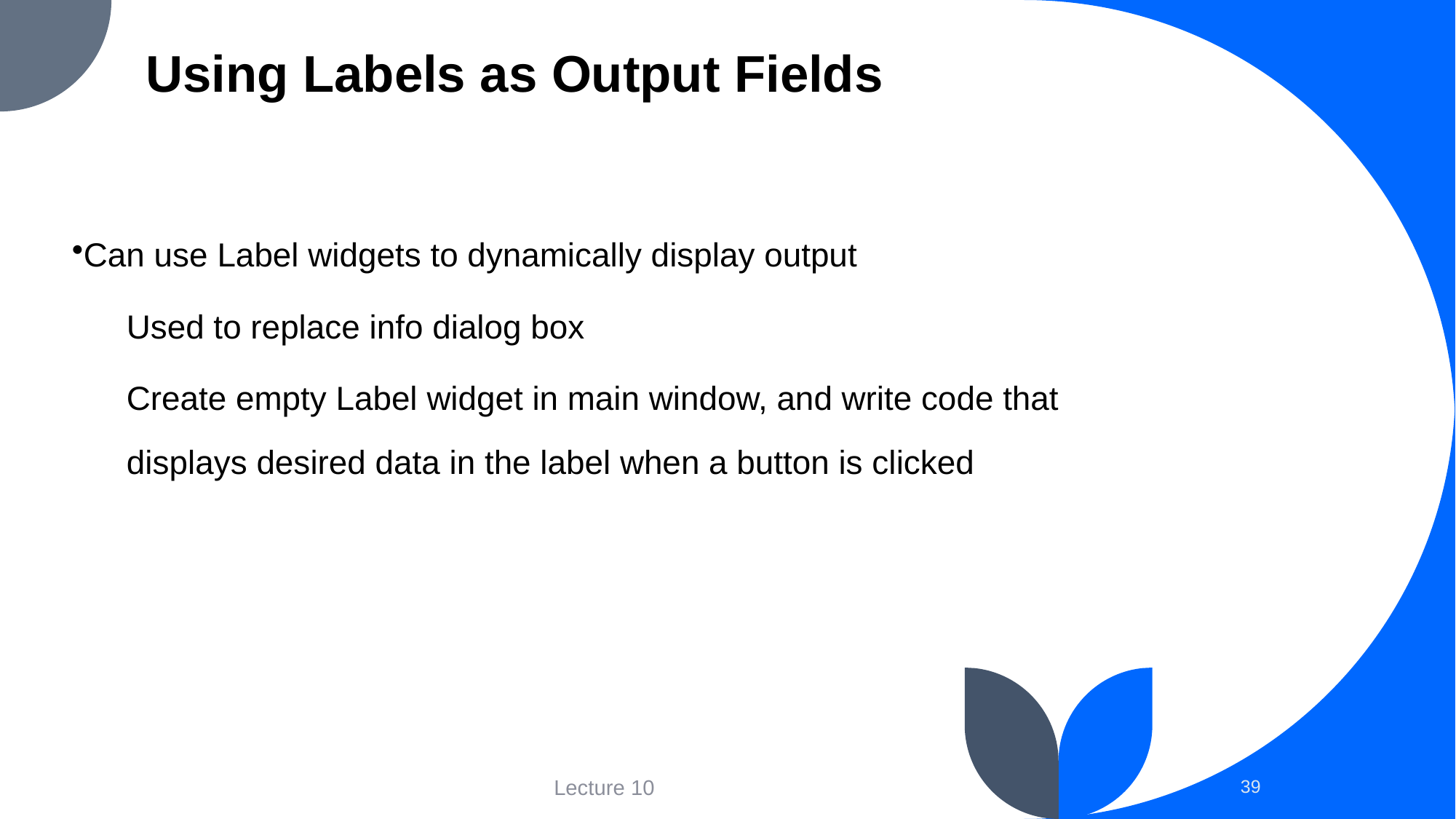

# Using Labels as Output Fields
Can use Label widgets to dynamically display output
Used to replace info dialog box
Create empty Label widget in main window, and write code that displays desired data in the label when a button is clicked

39
Lecture 10